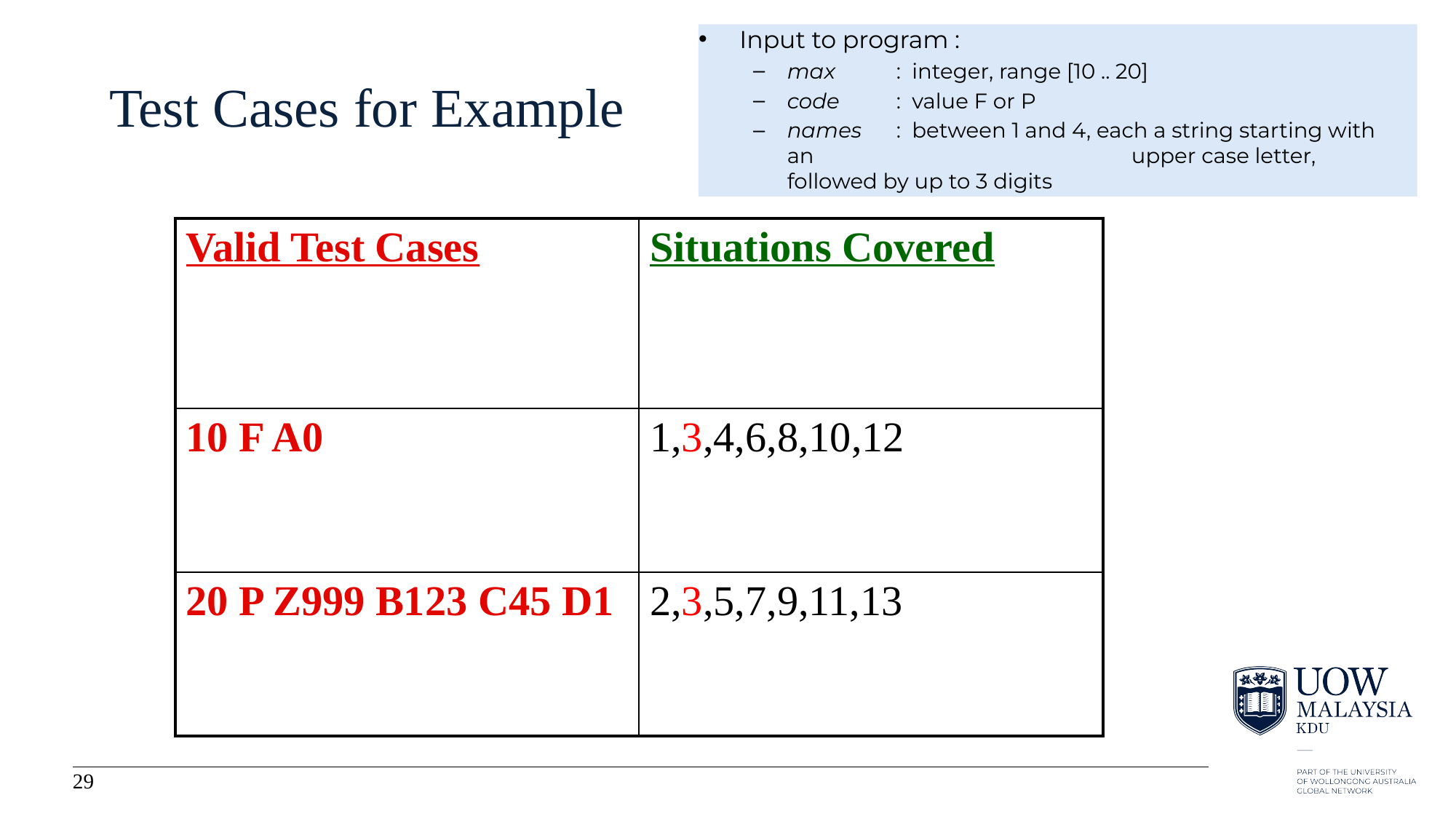

Input to program :
max 	:  integer, range [10 .. 20]
code	:  value F or P
names	:  between 1 and 4, each a string starting with an 			   upper case letter, followed by up to 3 digits
# Test Cases for Example
| Valid Test Cases | Situations Covered |
| --- | --- |
| 10 F A0 | 1,3,4,6,8,10,12 |
| 20 P Z999 B123 C45 D1 | 2,3,5,7,9,11,13 |
29